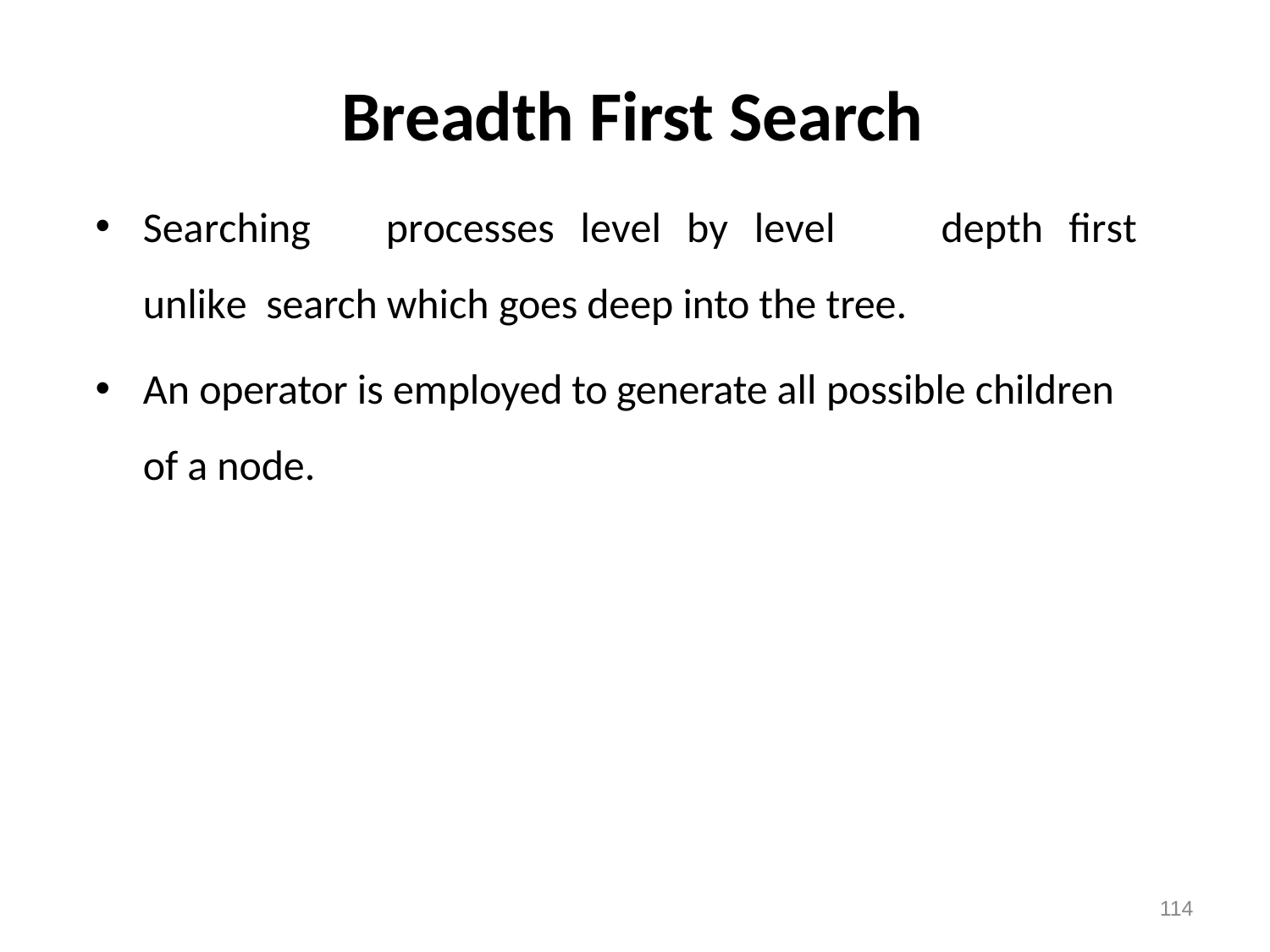

# Breadth First Search
Searching	processes	level	by	level	unlike  search which goes deep into the tree.
depth
first
An operator is employed to generate all possible children  of a node.
114